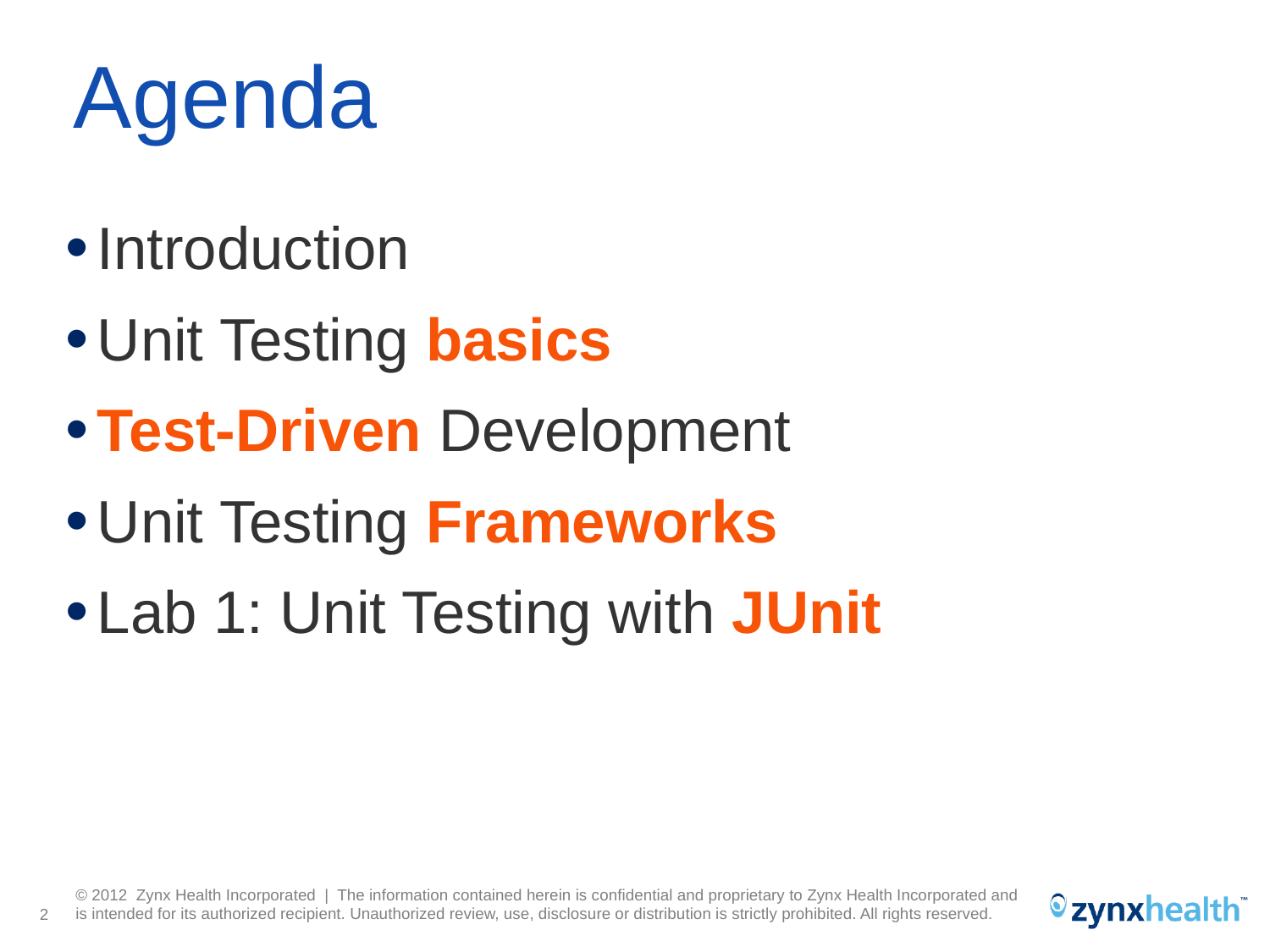

# Agenda
Introduction
Unit Testing basics
Test-Driven Development
Unit Testing Frameworks
Lab 1: Unit Testing with JUnit